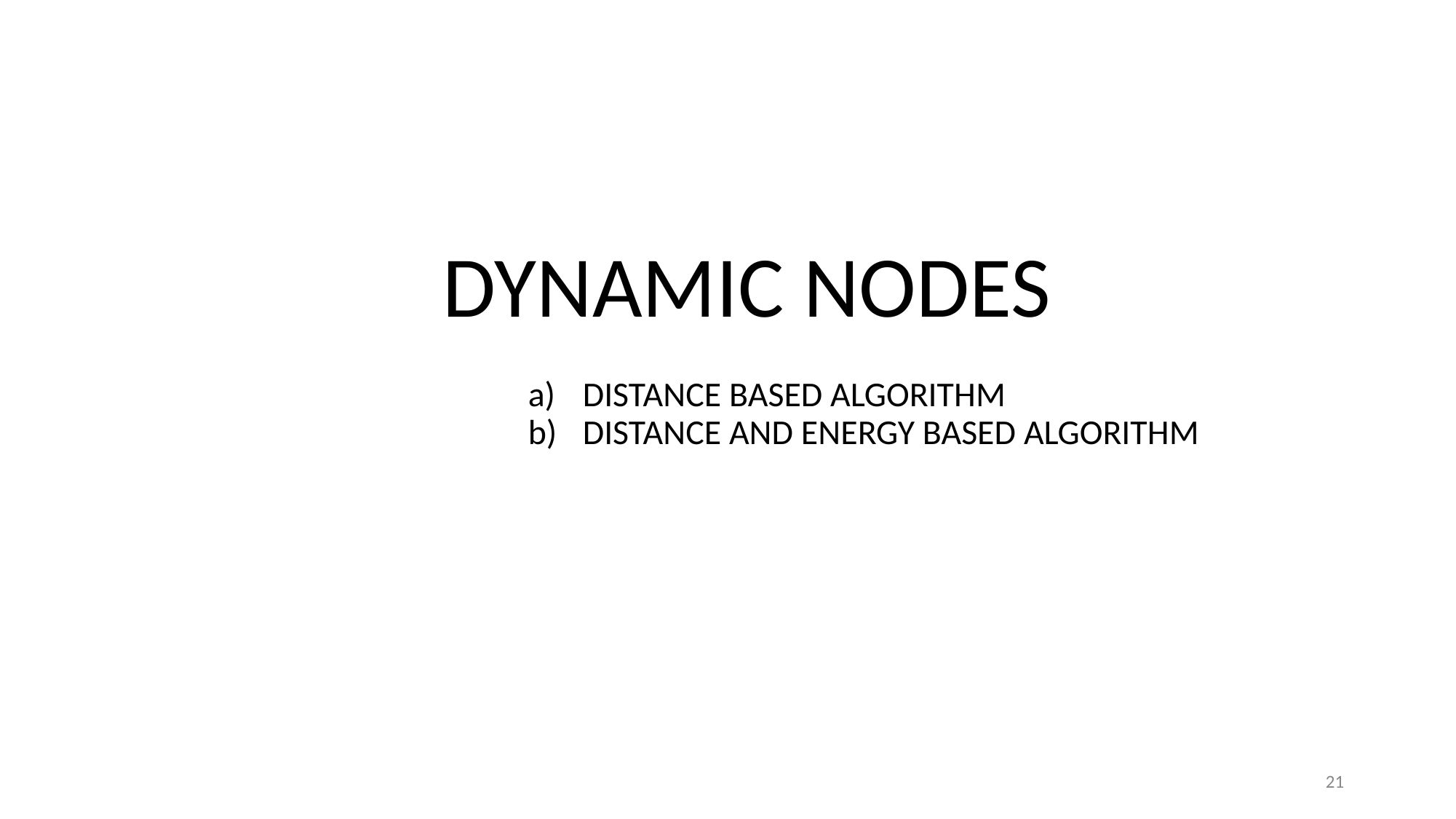

# DYNAMIC NODES

DISTANCE BASED ALGORITHM
DISTANCE AND ENERGY BASED ALGORITHM
21